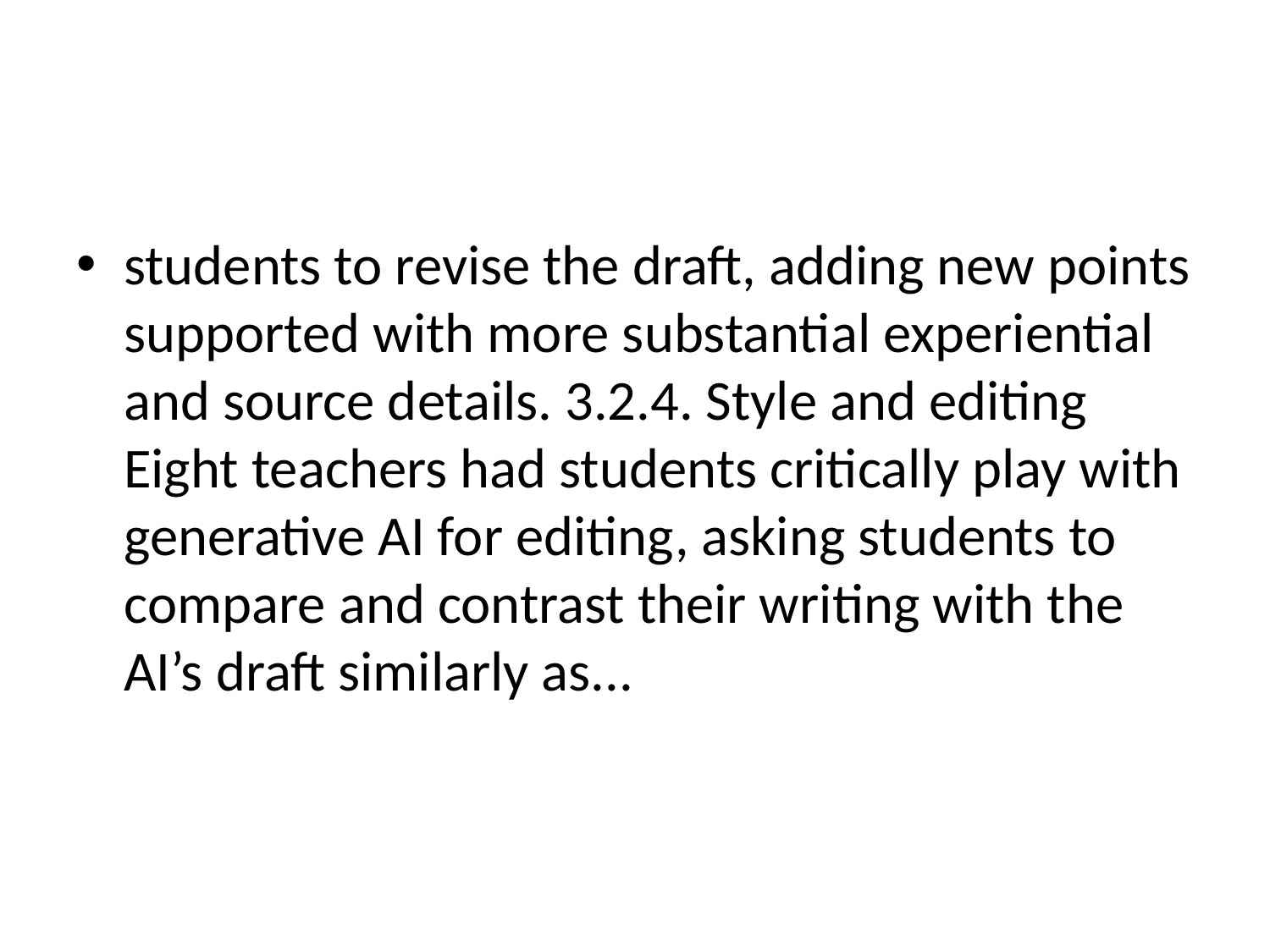

#
students to revise the draft, adding new points supported with more substantial experiential and source details. 3.2.4. Style and editing Eight teachers had students critically play with generative AI for editing, asking students to compare and contrast their writing with the AI’s draft similarly as...